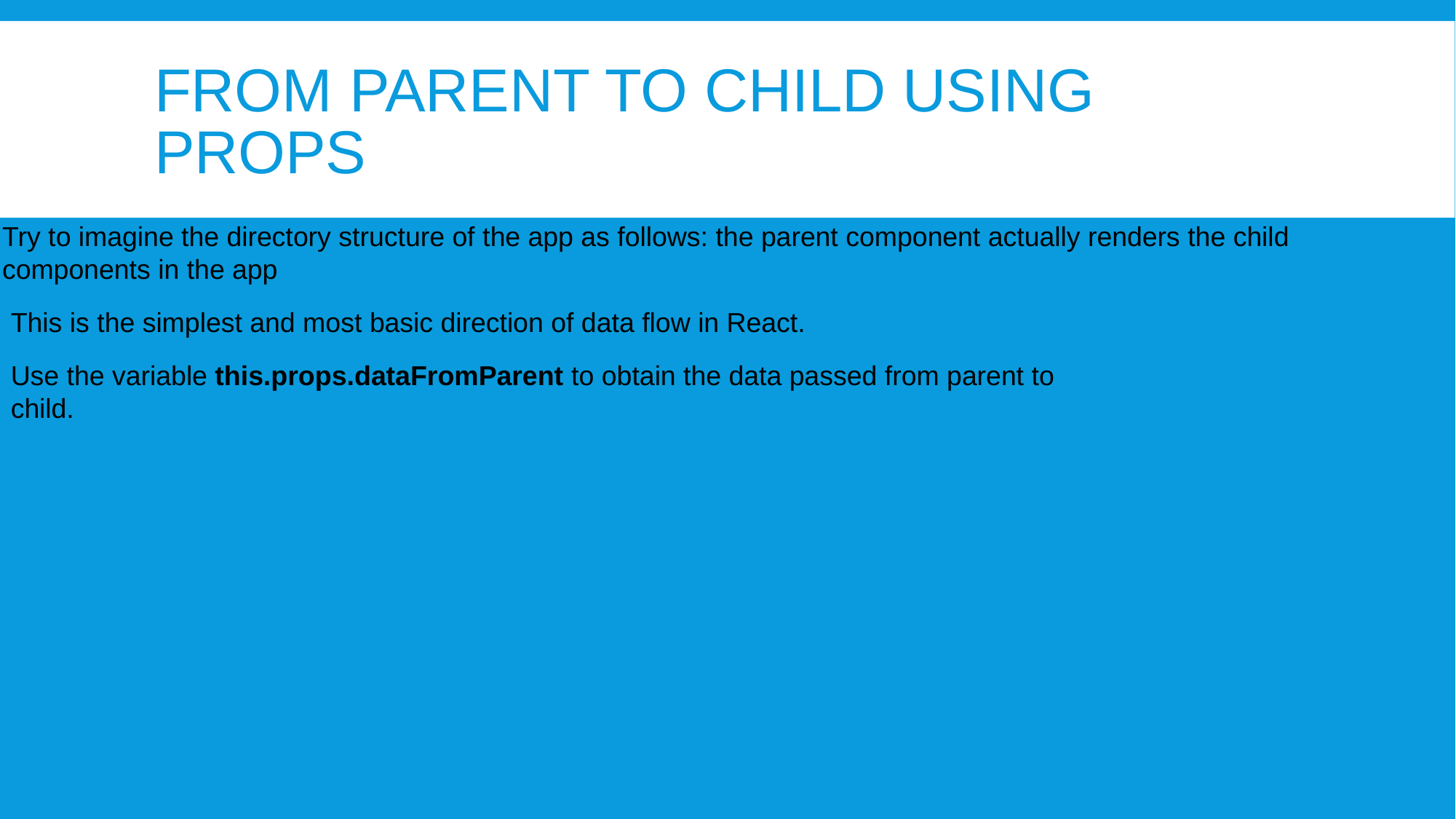

# FROM PARENT TO CHILD USING PROPS
Try to imagine the directory structure of the app as follows: the parent component actually renders the child components in the app
This is the simplest and most basic direction of data flow in React.
Use the variable this.props.dataFromParent to obtain the data passed from parent to child.